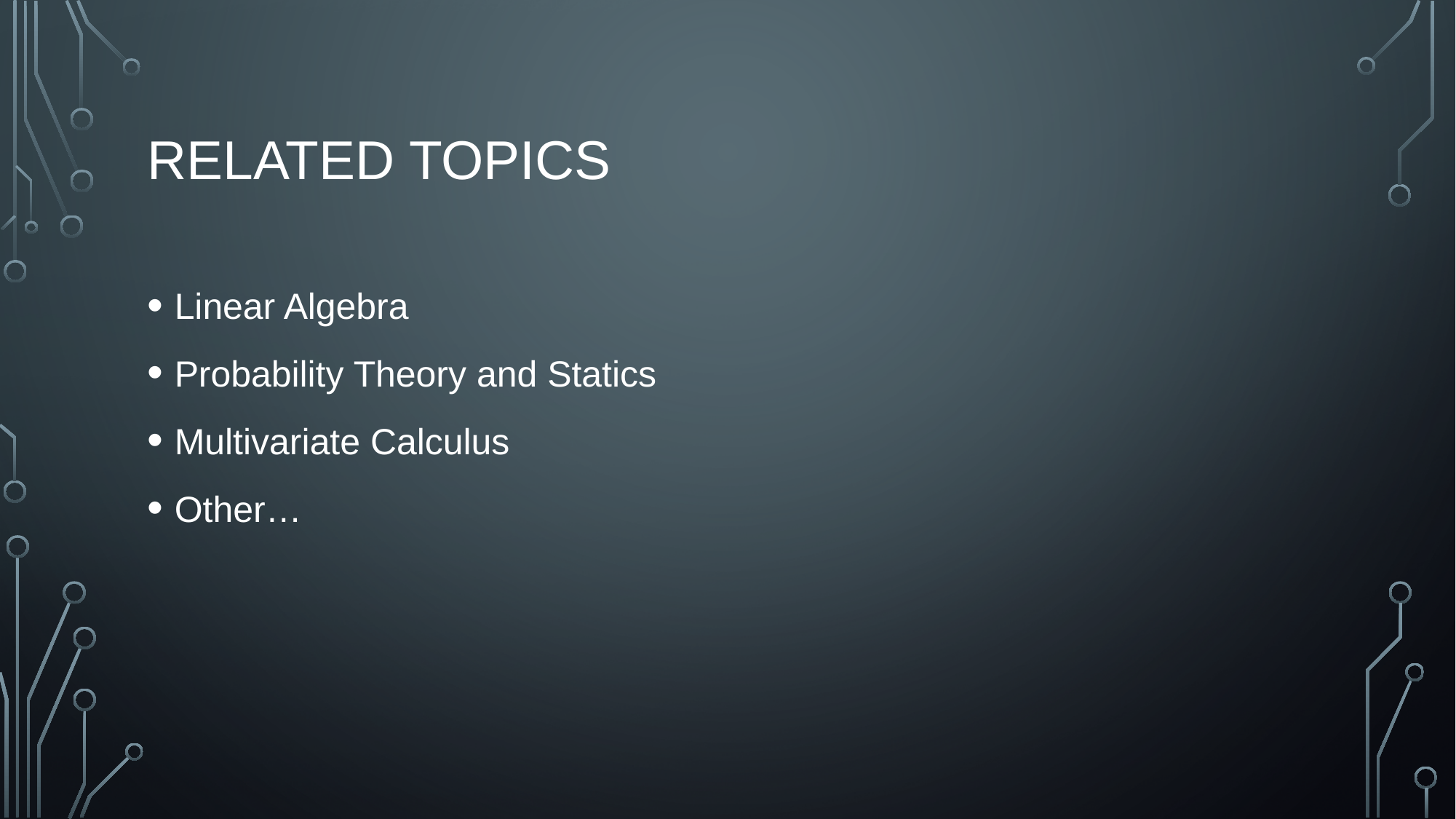

# Related topics
Linear Algebra
Probability Theory and Statics
Multivariate Calculus
Other…